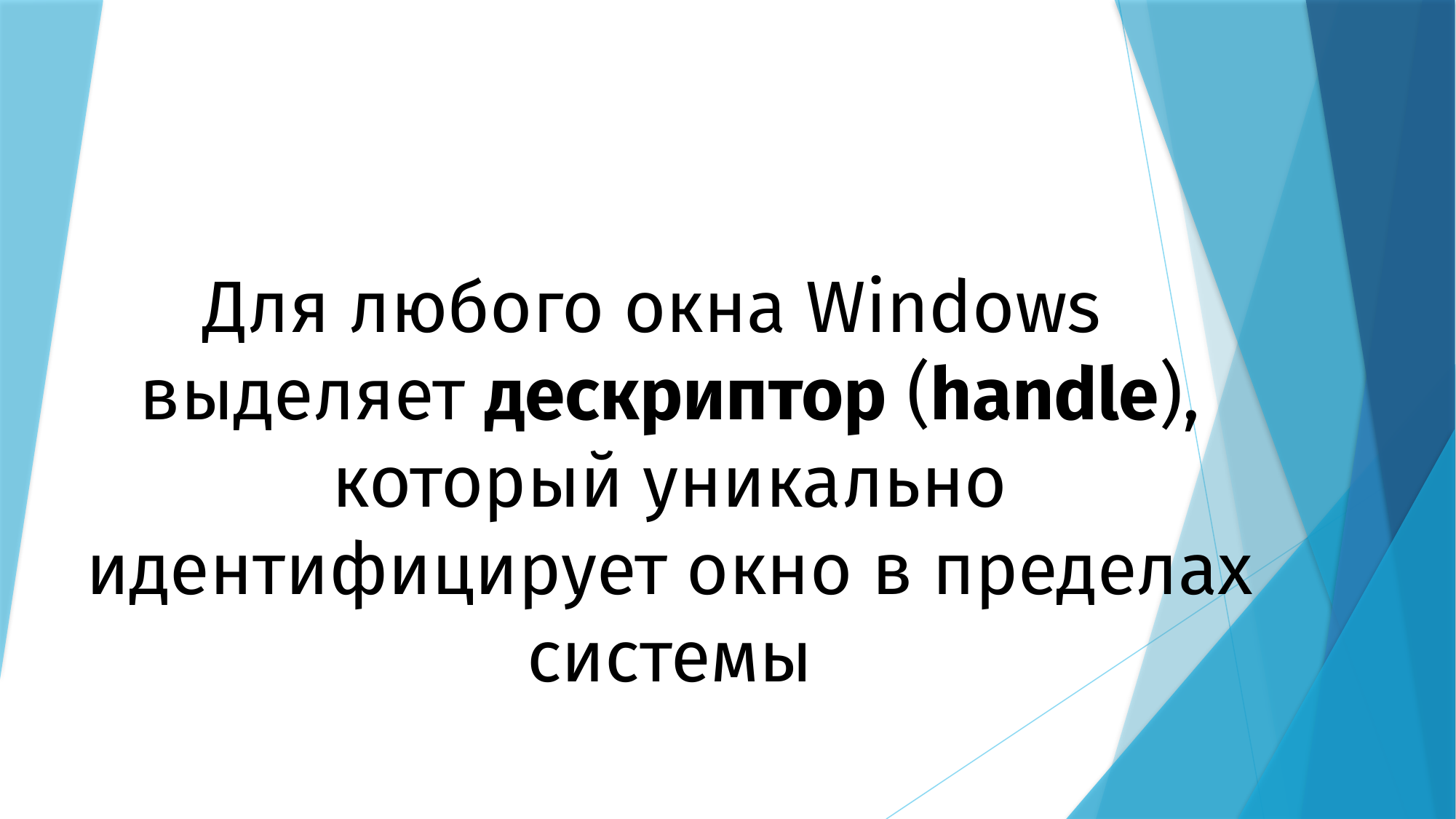

Для любого окна Windows выделяет дескриптор (handle), который уникально идентифицирует окно в пределах системы